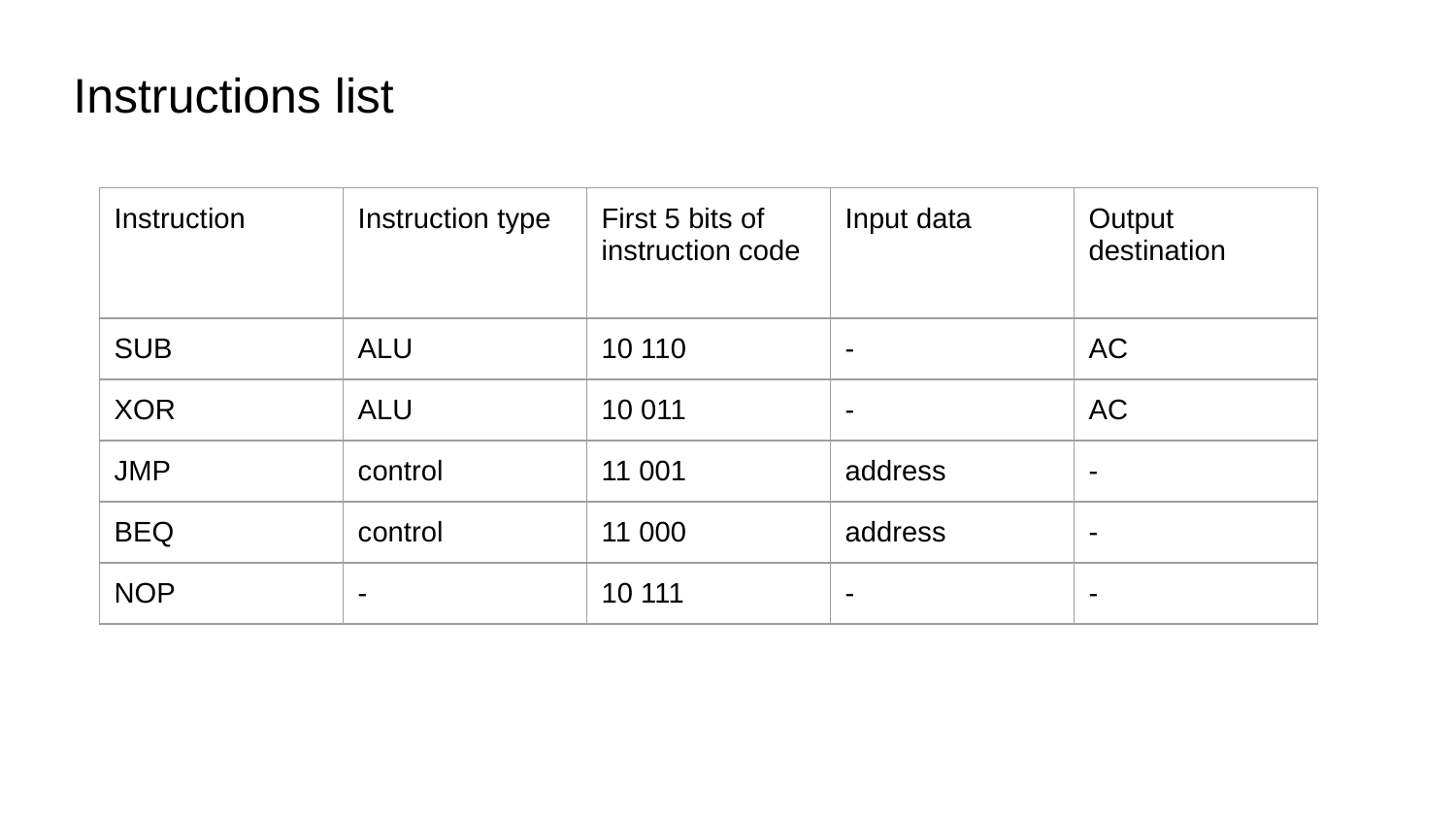

Instructions list
| Instruction | Instruction type | First 5 bits of instruction code | Input data | Output destination |
| --- | --- | --- | --- | --- |
| SUB | ALU | 10 110 | - | AC |
| XOR | ALU | 10 011 | - | AC |
| JMP | control | 11 001 | address | - |
| BEQ | control | 11 000 | address | - |
| NOP | - | 10 111 | - | - |